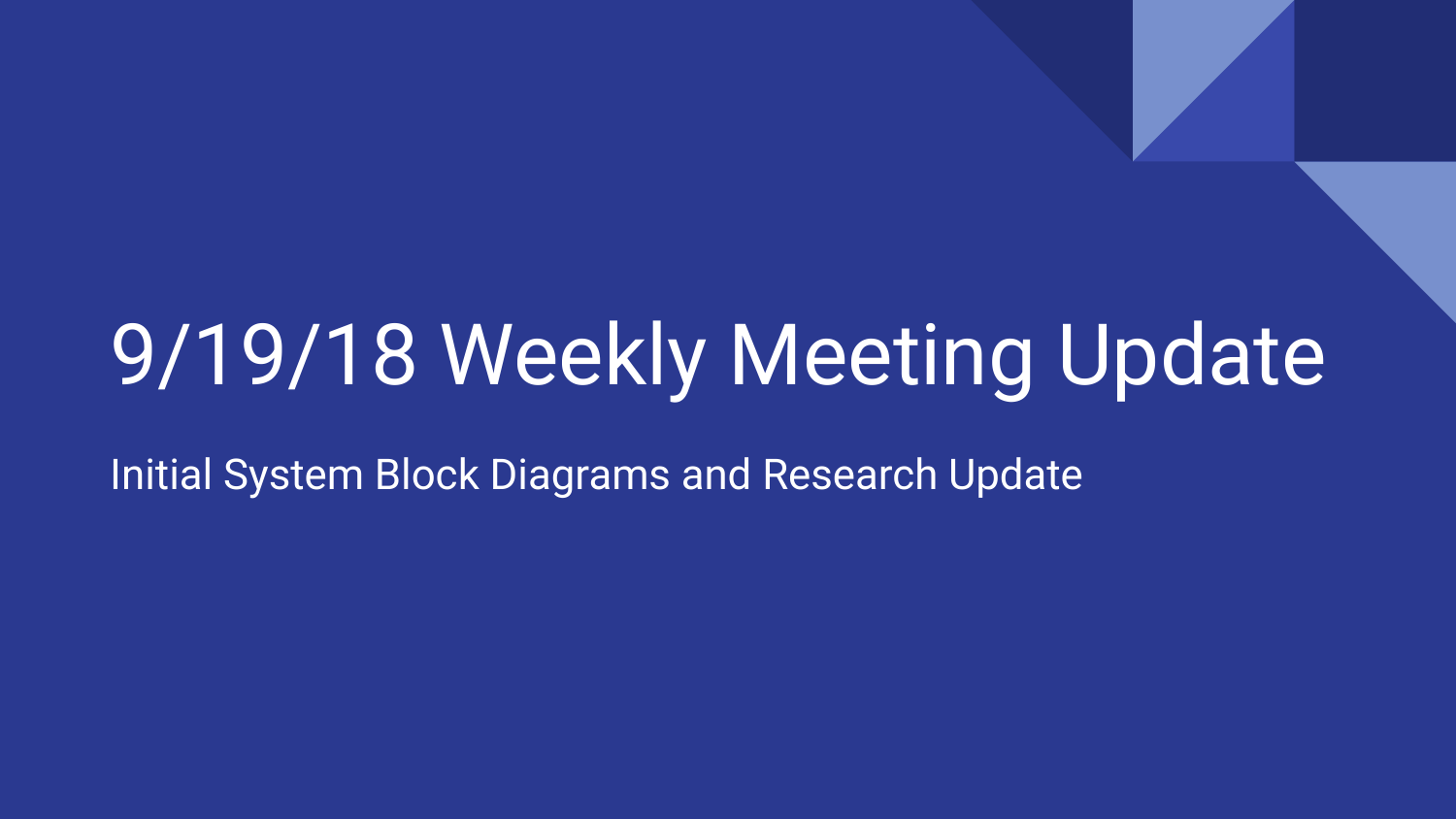

# 9/19/18 Weekly Meeting Update
Initial System Block Diagrams and Research Update